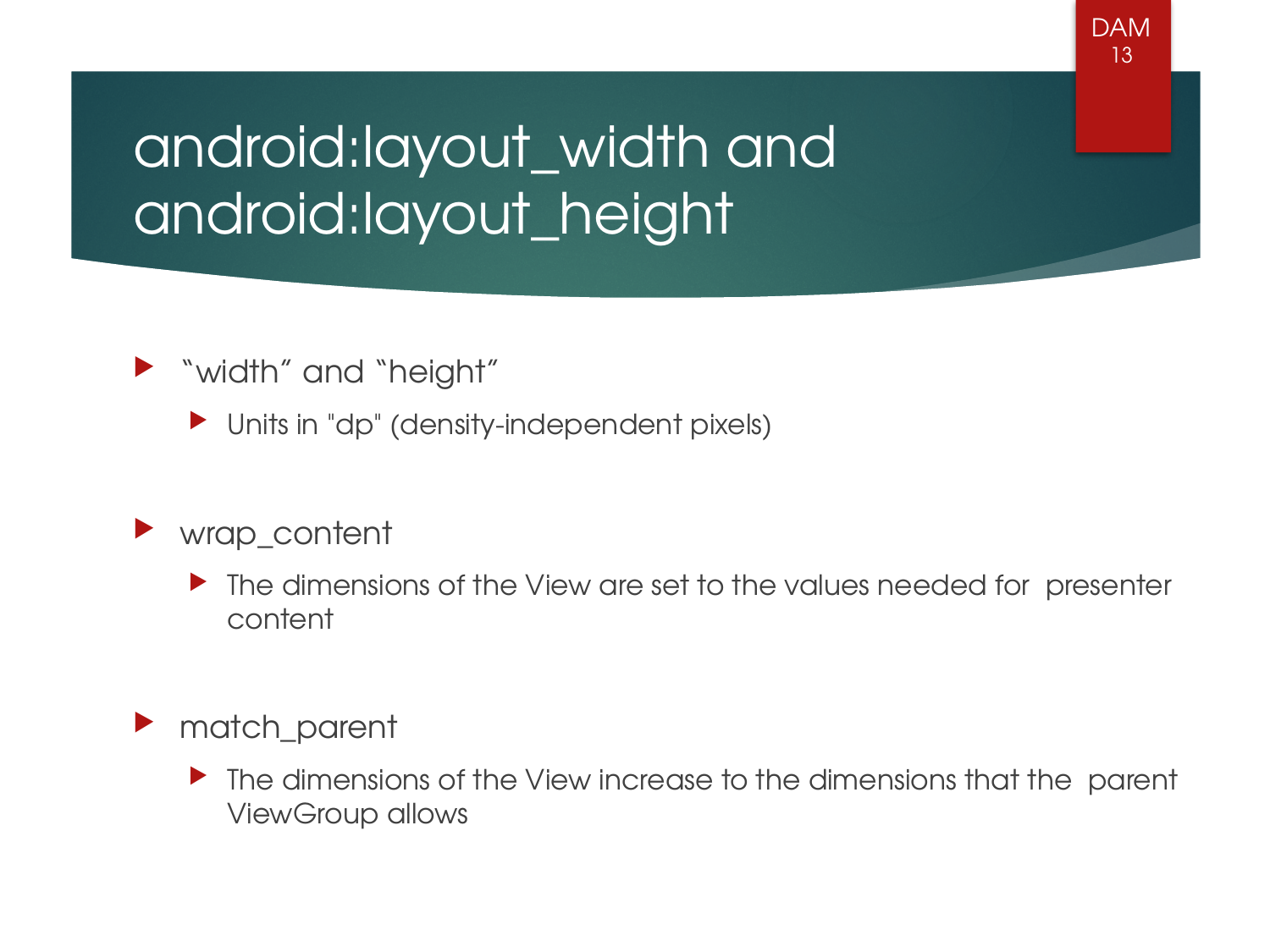

DAM
13
# android:layout_width and android:layout_height
“width” and “height”
Units in "dp" (density-independent pixels)

wrap_content
The dimensions of the View are set to the values needed for  presenter content

match_parent
The dimensions of the View increase to the dimensions that the  parent ViewGroup allows